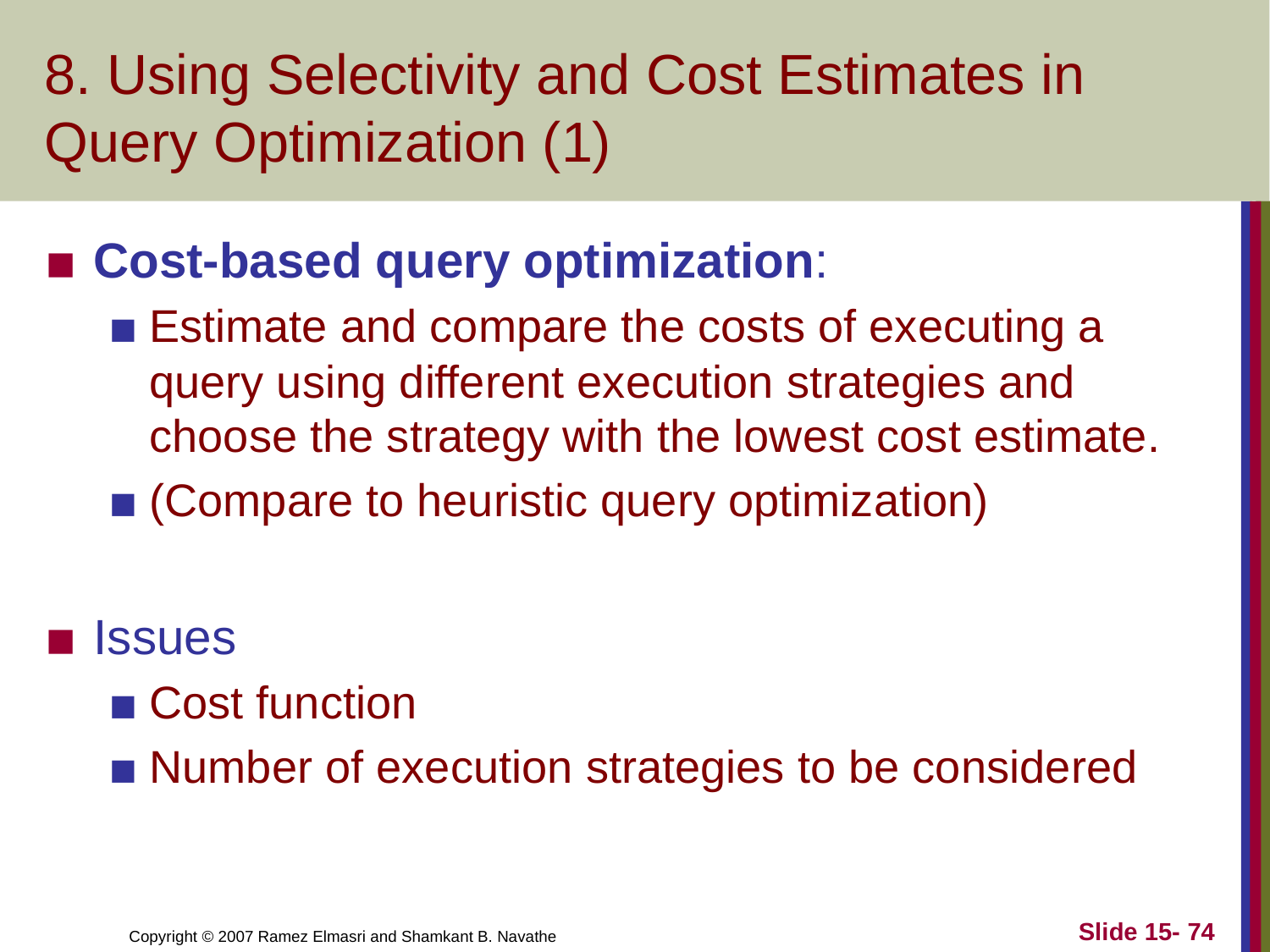

# 8. Using Selectivity and Cost Estimates in Query Optimization (1)
Cost-based query optimization:
Estimate and compare the costs of executing a query using different execution strategies and choose the strategy with the lowest cost estimate.
(Compare to heuristic query optimization)

Issues
Cost function
Number of execution strategies to be considered
Slide 15- 74